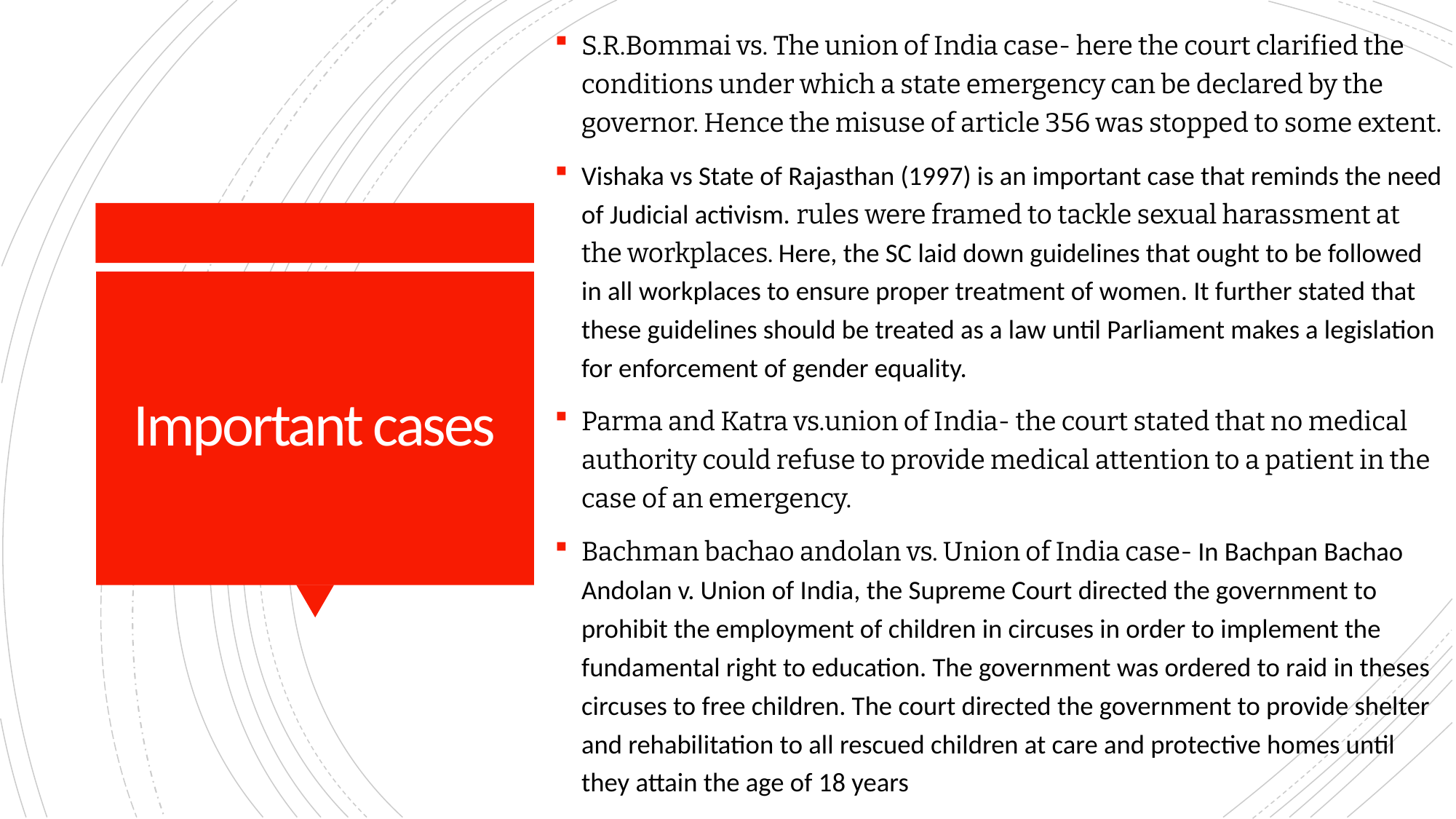

S.R.Bommai vs. The union of India case- here the court clarified the conditions under which a state emergency can be declared by the governor. Hence the misuse of article 356 was stopped to some extent.
Vishaka vs State of Rajasthan (1997) is an important case that reminds the need of Judicial activism. rules were framed to tackle sexual harassment at the workplaces. Here, the SC laid down guidelines that ought to be followed in all workplaces to ensure proper treatment of women. It further stated that these guidelines should be treated as a law until Parliament makes a legislation for enforcement of gender equality.
Parma and Katra vs.union of India- the court stated that no medical authority could refuse to provide medical attention to a patient in the case of an emergency.
Bachman bachao andolan vs. Union of India case- In Bachpan Bachao Andolan v. Union of India, the Supreme Court directed the government to prohibit the employment of children in circuses in order to implement the fundamental right to education. The government was ordered to raid in theses circuses to free children. The court directed the government to provide shelter and rehabilitation to all rescued children at care and protective homes until they attain the age of 18 years
# Important cases